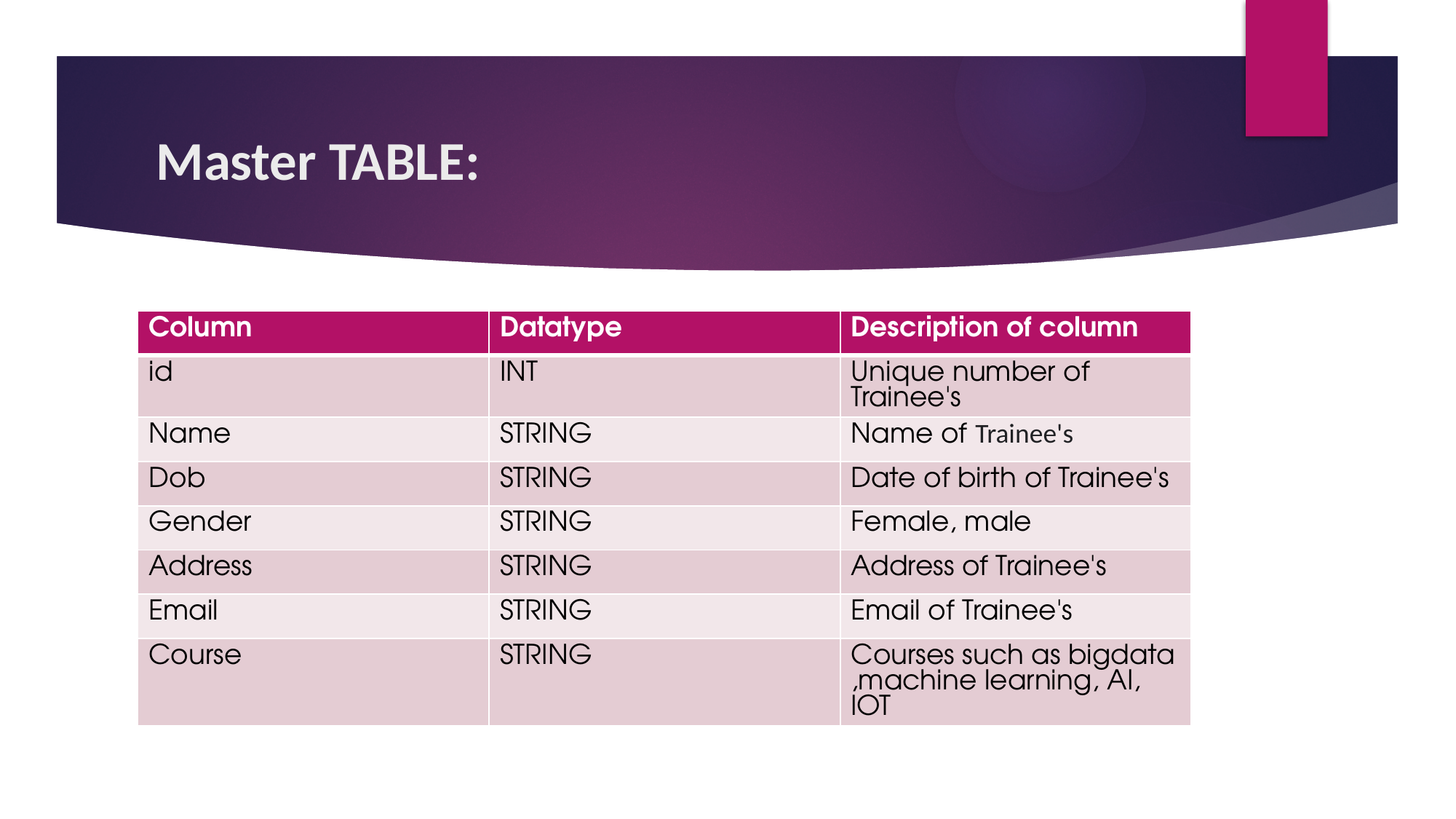

# Master TABLE:
| Column | Datatype | Description of column |
| --- | --- | --- |
| id | INT | Unique number of Trainee's |
| Name | STRING | Name of Trainee's |
| Dob | STRING | Date of birth of Trainee's |
| Gender | STRING | Female, male |
| Address | STRING | Address of Trainee's |
| Email | STRING | Email of Trainee's |
| Course | STRING | Courses such as bigdata ,machine learning, AI, IOT |